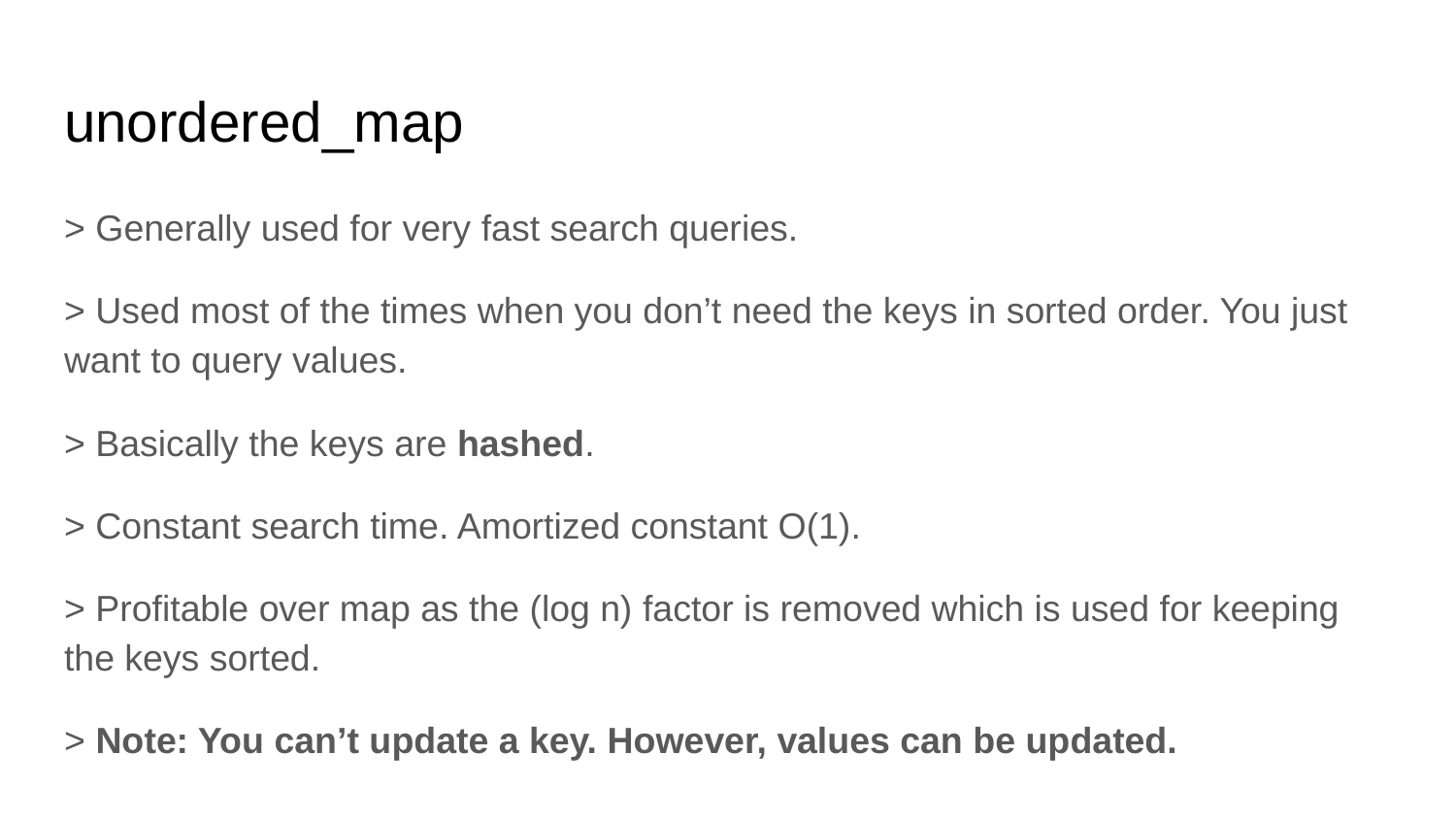

# unordered_map
> Generally used for very fast search queries.
> Used most of the times when you don’t need the keys in sorted order. You just want to query values.
> Basically the keys are hashed.
> Constant search time. Amortized constant O(1).
> Profitable over map as the (log n) factor is removed which is used for keeping the keys sorted.
> Note: You can’t update a key. However, values can be updated.